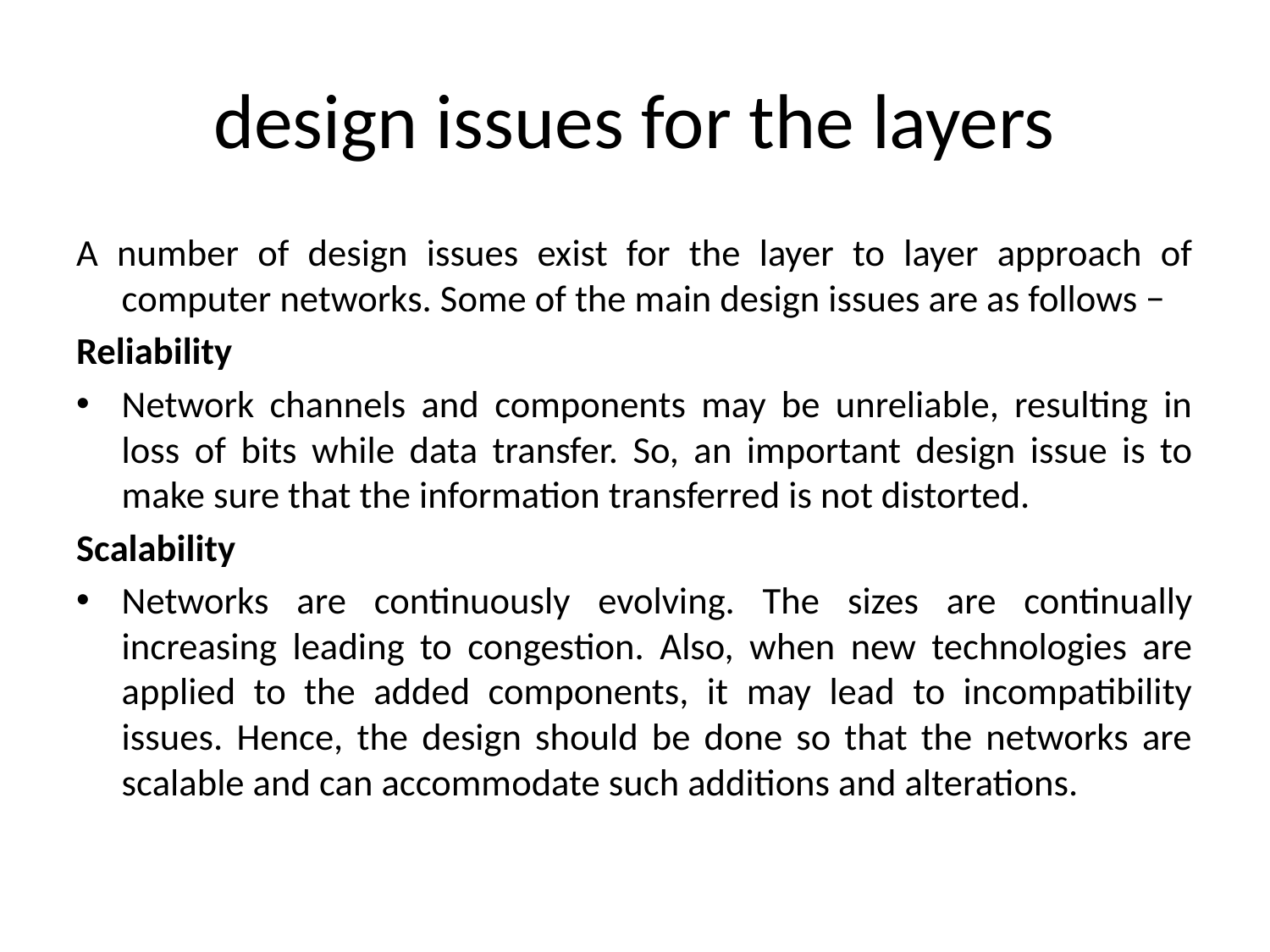

# design issues for the layers
A number of design issues exist for the layer to layer approach of computer networks. Some of the main design issues are as follows −
Reliability
Network channels and components may be unreliable, resulting in loss of bits while data transfer. So, an important design issue is to make sure that the information transferred is not distorted.
Scalability
Networks are continuously evolving. The sizes are continually increasing leading to congestion. Also, when new technologies are applied to the added components, it may lead to incompatibility issues. Hence, the design should be done so that the networks are scalable and can accommodate such additions and alterations.